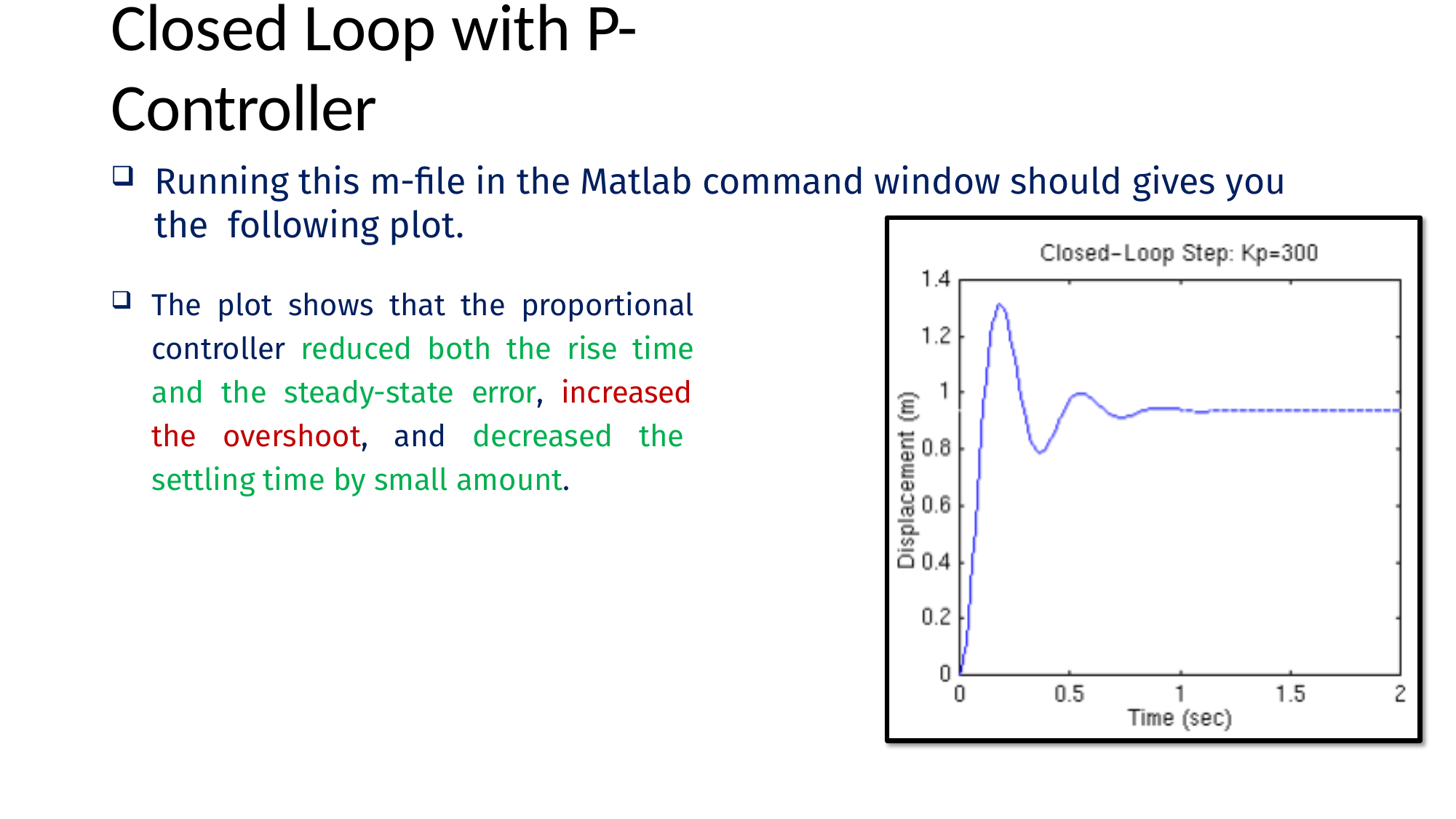

# Closed Loop with P-Controller
Running this m-file in the Matlab command window should gives you the  following plot.
The plot shows that the proportional  controller reduced both the rise time  and the steady-state error, increased  the overshoot, and decreased the  settling time by small amount.